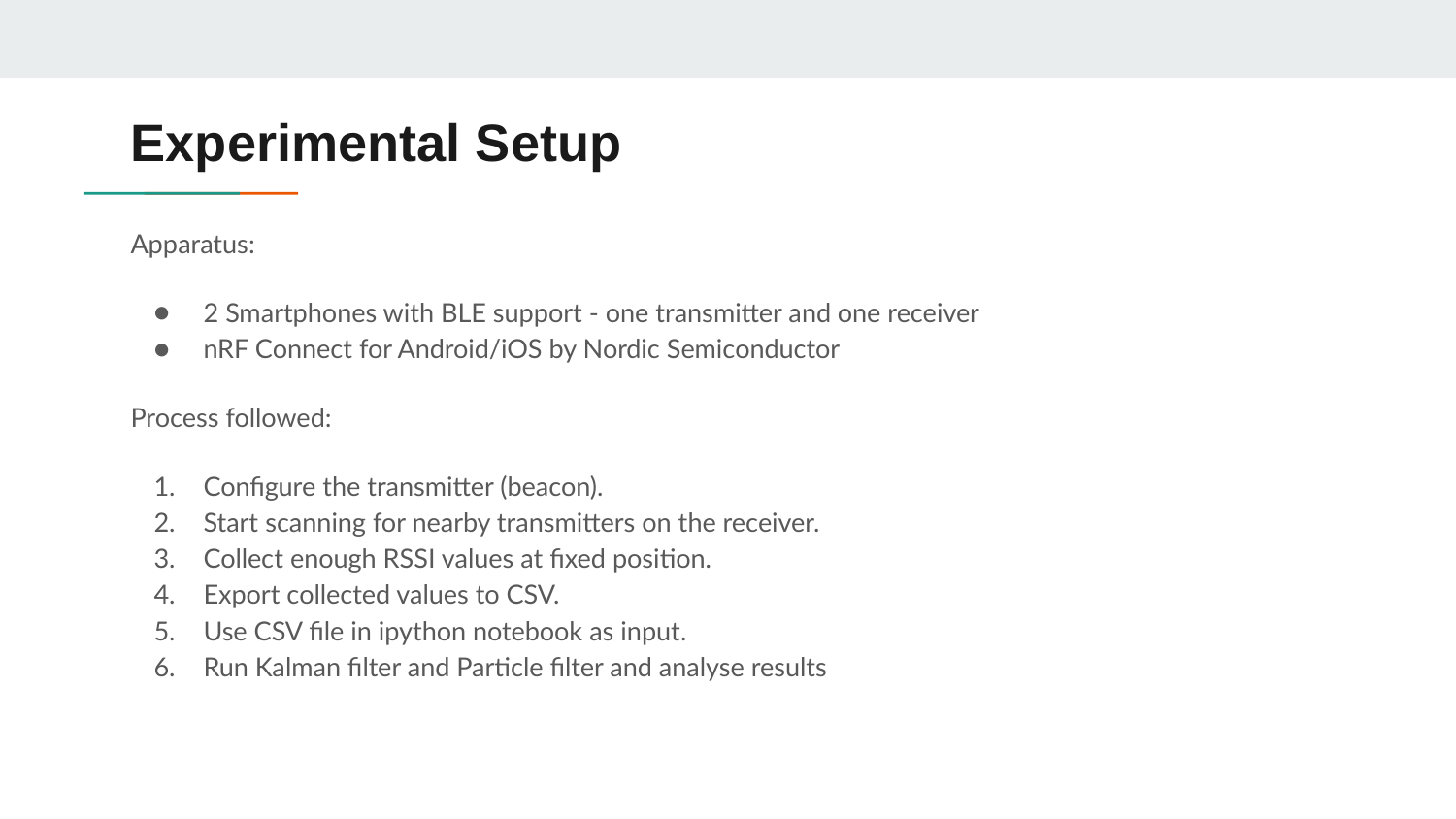

# Experimental Setup
Apparatus:
2 Smartphones with BLE support - one transmitter and one receiver
nRF Connect for Android/iOS by Nordic Semiconductor
Process followed:
Configure the transmitter (beacon).
Start scanning for nearby transmitters on the receiver.
Collect enough RSSI values at fixed position.
Export collected values to CSV.
Use CSV file in ipython notebook as input.
Run Kalman filter and Particle filter and analyse results